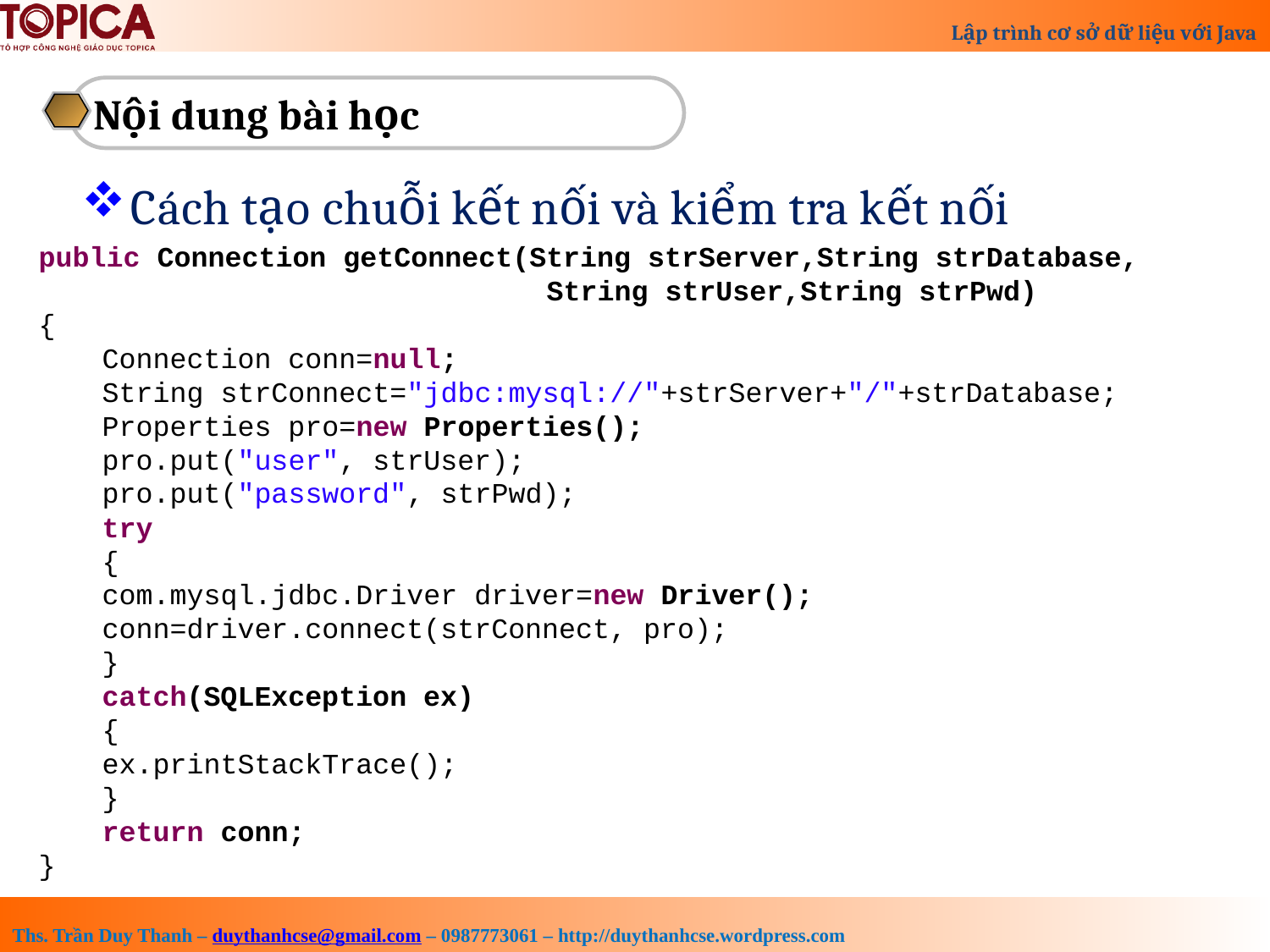

Nội dung bài học

Cách tạo chuỗi kết nối và kiểm tra kết nối
public Connection getConnect(String strServer,String strDatabase,
				String strUser,String strPwd)
{
Connection conn=null;
String strConnect="jdbc:mysql://"+strServer+"/"+strDatabase;
Properties pro=new Properties();
pro.put("user", strUser);
pro.put("password", strPwd);
try
{
com.mysql.jdbc.Driver driver=new Driver();
conn=driver.connect(strConnect, pro);
}
catch(SQLException ex)
{
ex.printStackTrace();
}
return conn;
}